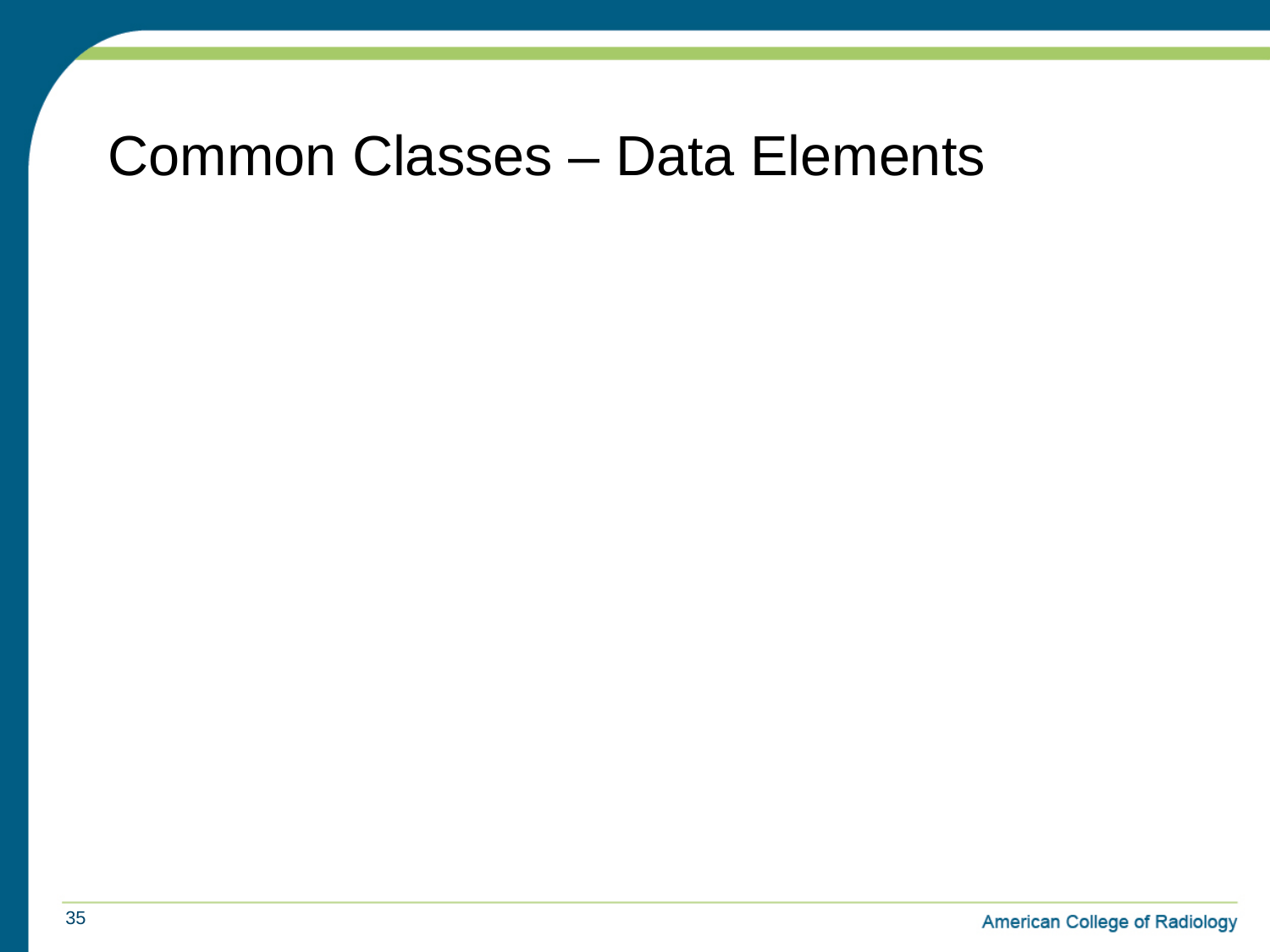

# Common Classes – Data Elements

35